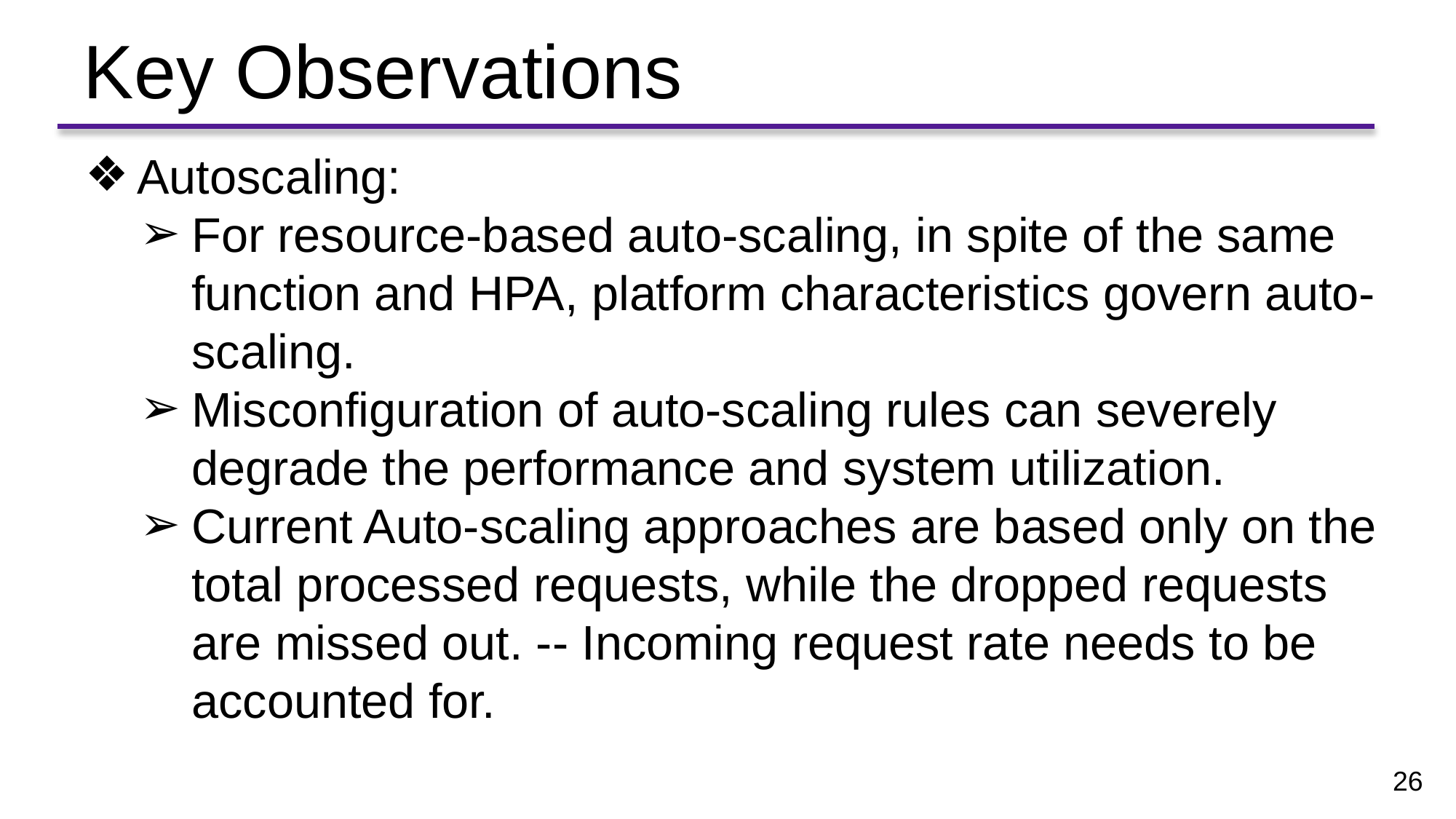

Key Observations
Autoscaling:
For resource-based auto-scaling, in spite of the same function and HPA, platform characteristics govern auto-scaling.
Misconfiguration of auto-scaling rules can severely degrade the performance and system utilization.
Current Auto-scaling approaches are based only on the total processed requests, while the dropped requests are missed out. -- Incoming request rate needs to be accounted for.